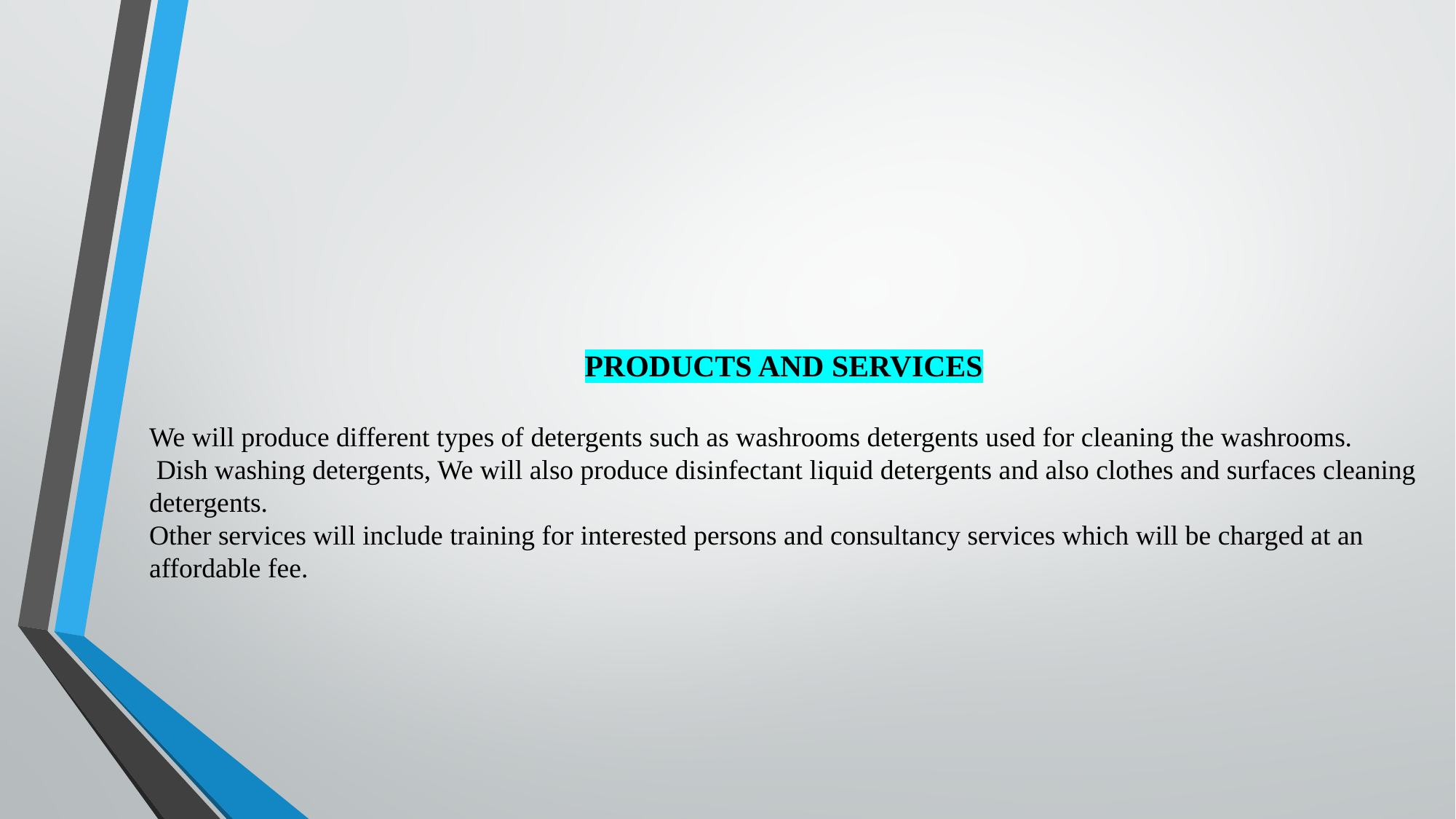

PRODUCTS AND SERVICES

We will produce different types of detergents such as washrooms detergents used for cleaning the washrooms.
 Dish washing detergents, We will also produce disinfectant liquid detergents and also clothes and surfaces cleaning detergents.
Other services will include training for interested persons and consultancy services which will be charged at an affordable fee.